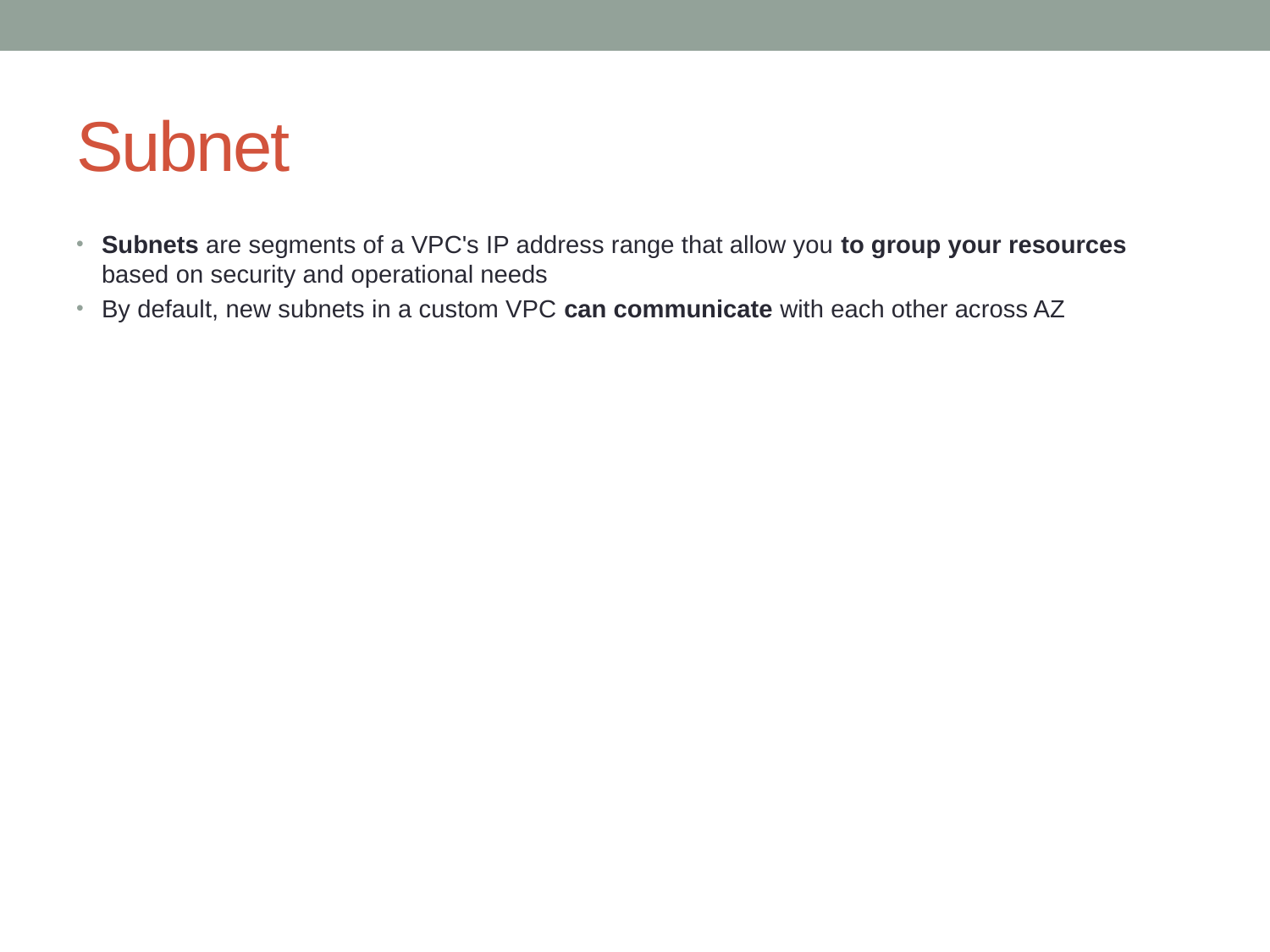

# Subnet
Subnets are segments of a VPC's IP address range that allow you to group your resources based on security and operational needs
By default, new subnets in a custom VPC can communicate with each other across AZ